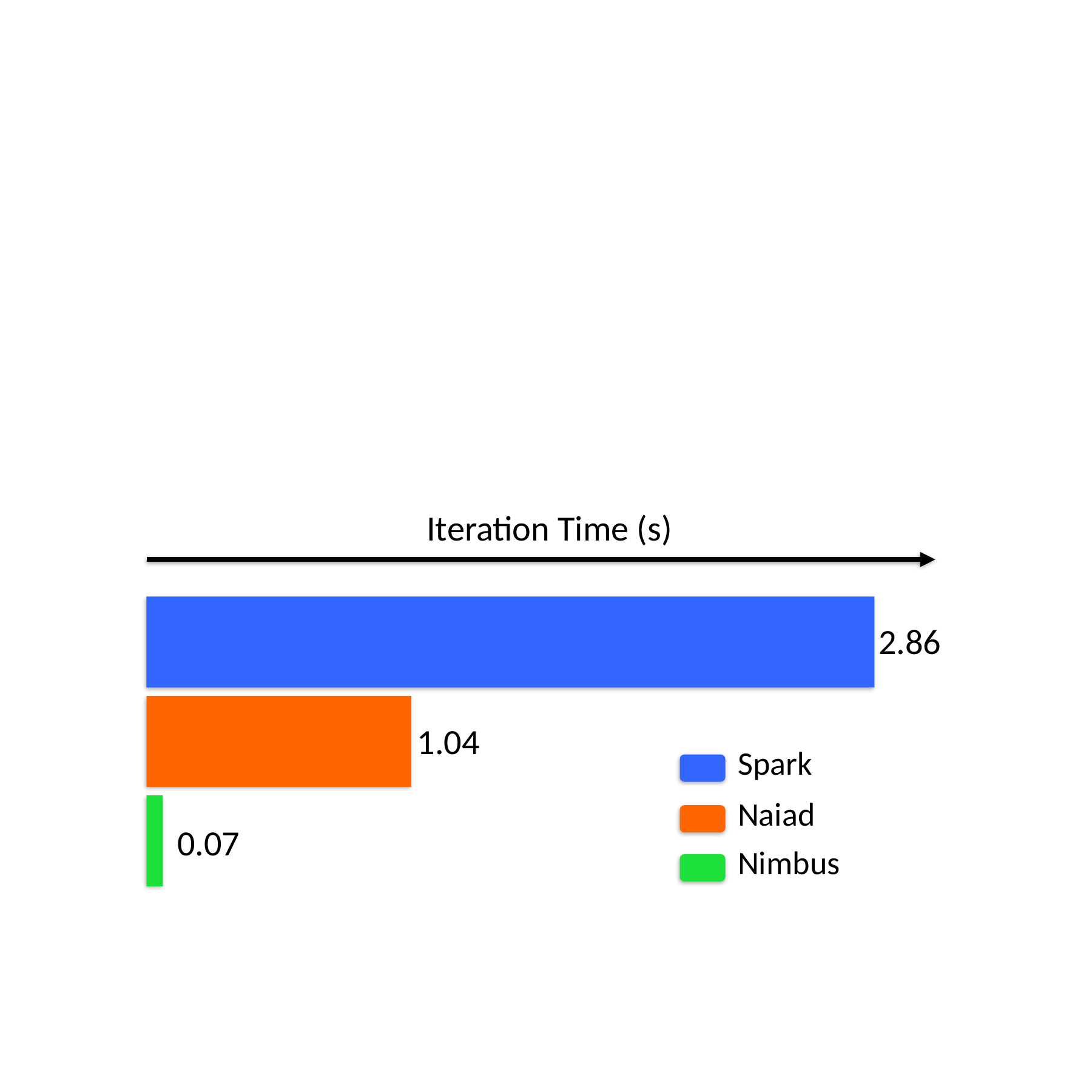

Iteration Time (s)

2.86

1.04
Spark

Naiad

Nimbus

0.07